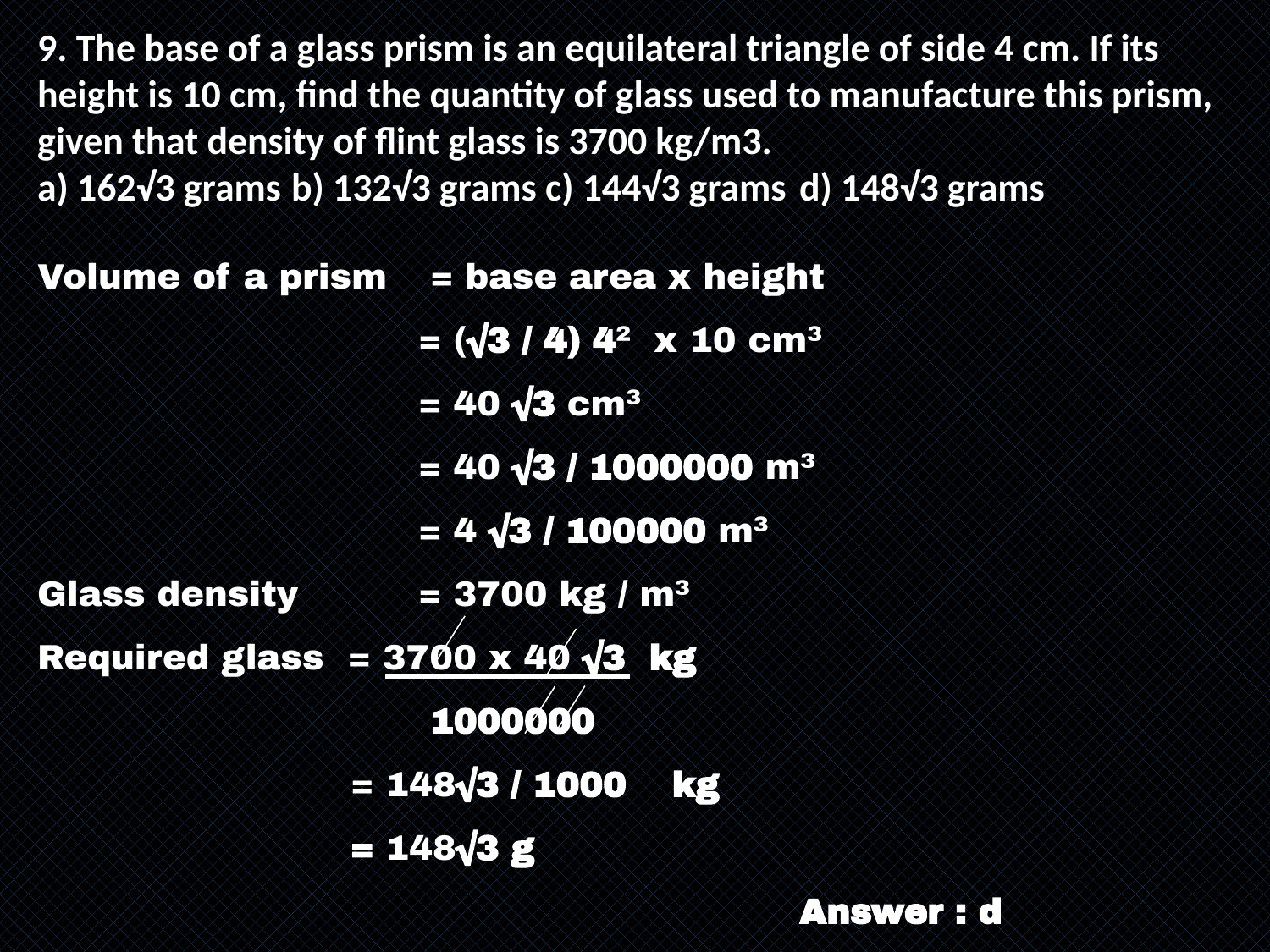

9. The base of a glass prism is an equilateral triangle of side 4 cm. If its height is 10 cm, find the quantity of glass used to manufacture this prism, given that density of flint glass is 3700 kg/m3.
a) 162√3 grams 	b) 132√3 grams	c) 144√3 grams 	d) 148√3 grams
Volume of a prism	 = base area x height
		     	= (√3 / 4) 4²  x 10 cm³
		    	= 40 √3 cm³
			= 40 √3 / 1000000 m³
		    	= 4 √3 / 100000 m³
Glass density   	= 3700 kg / m³
Required glass  = 3700 x 40 √3  kg
			 1000000
		     = 148√3 / 1000	kg
		     = 148√3 g
						Answer : d